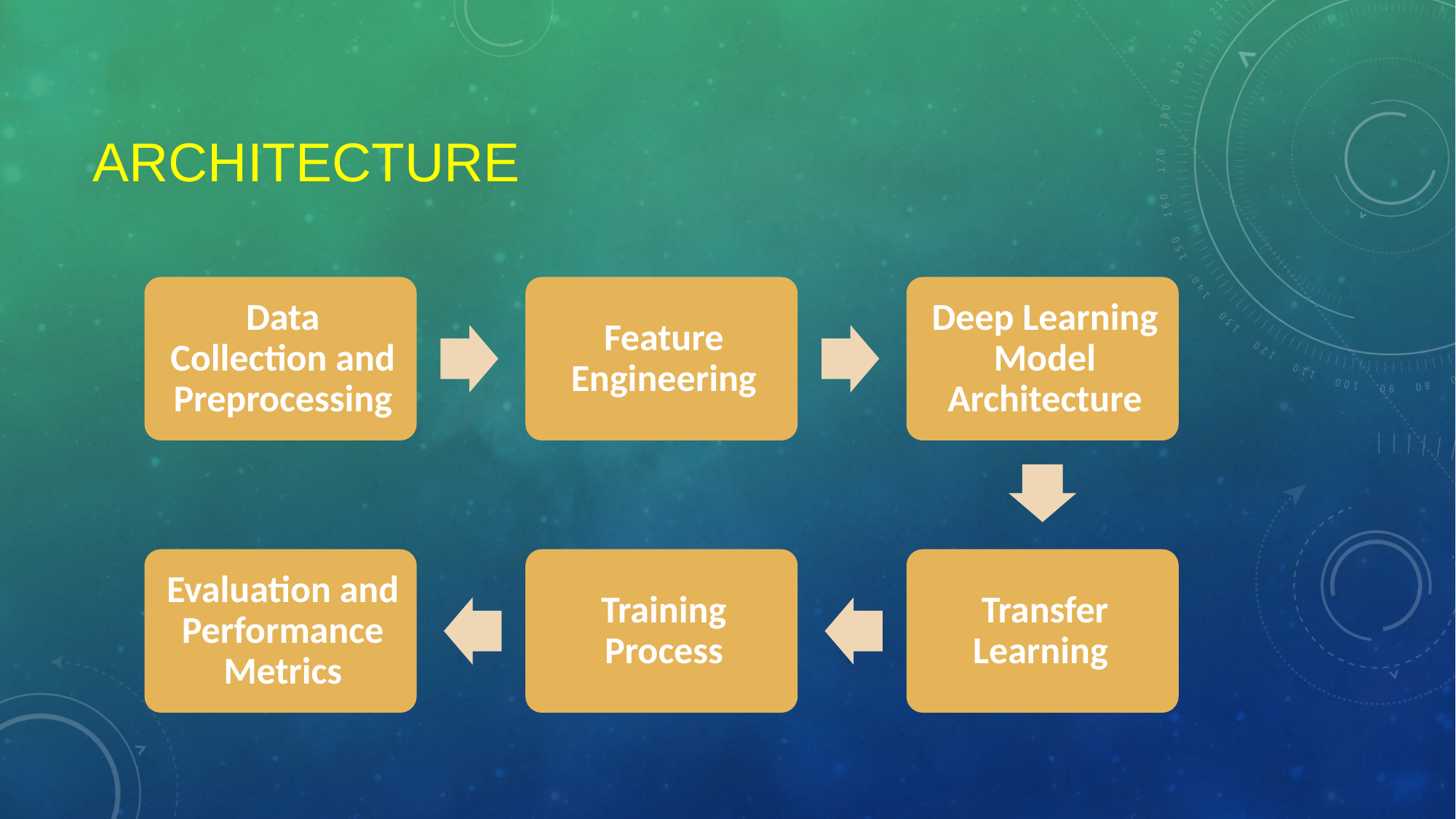

# Architecture
Data Collection and Preprocessing

Feature Engineering

Deep Learning Model Architecture

Transfer Learning

Training Process

Evaluation and Performance Metrics